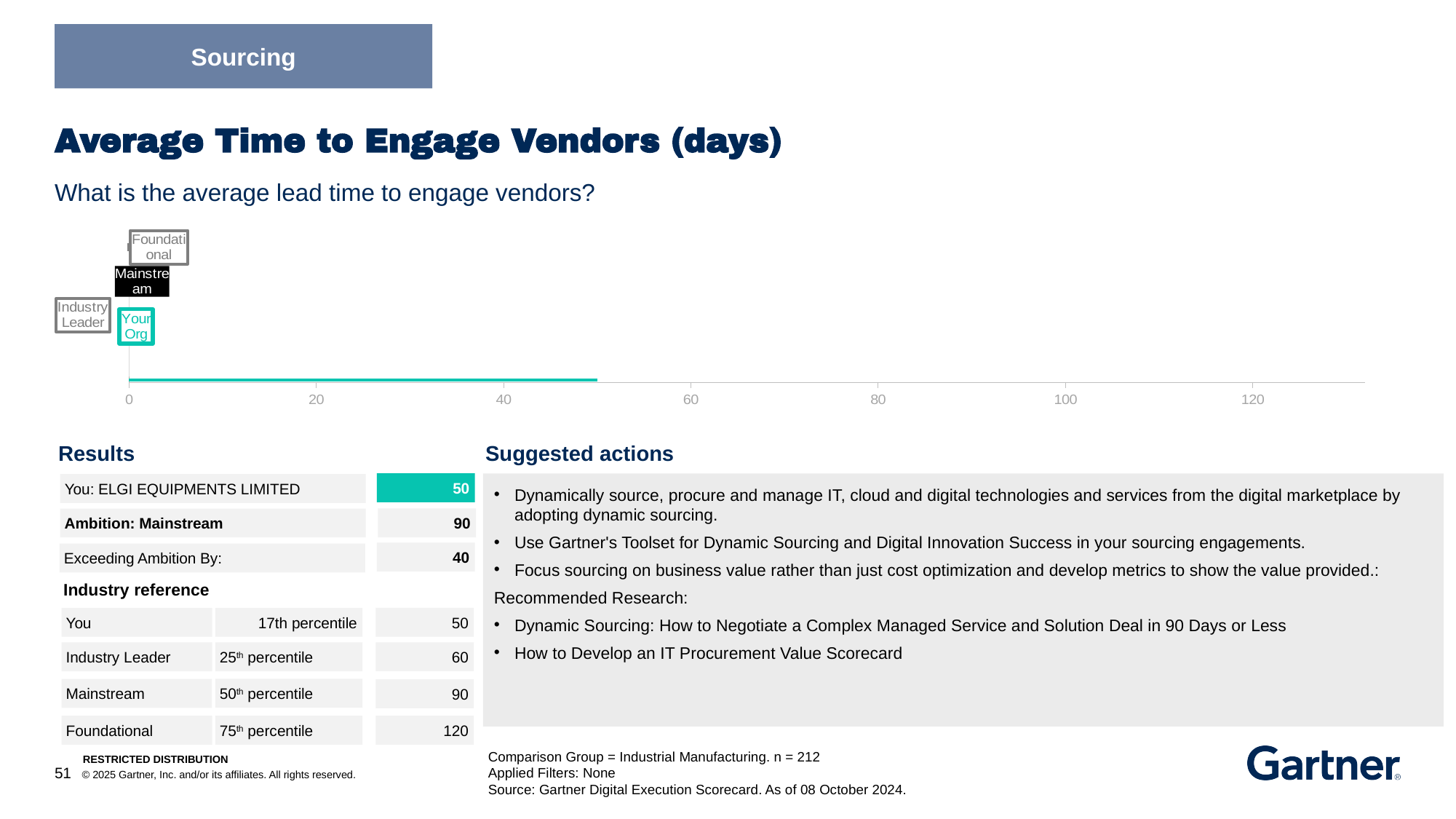

Sourcing
Average Time to Engage Vendors (days)
What is the average lead time to engage vendors?

### Chart

| Category | No data provided 1 | No data provided 2 | No Benchmark Available Yet | Benchmark Unavailable 2 | Client KPI GAP is better than Comparison 1 | Client KPI GAP is better than Comparison 2 | Client KPI GAP is worse than Comparison 1 | Client KPI GAP is worse than Comparison 2 | You no data provided | No Benchmark Available Yet | You better than comparison | You worse than comparison | Low Cohort Value as Target | Low Cohort Value | Median Cohort Value as Target | Median Cohort as Target | High Cohort Value as Target | High Cohort Value |
|---|---|---|---|---|---|---|---|---|---|---|---|---|---|---|---|---|---|---|
Results
Suggested actions
50
Dynamically source, procure and manage IT, cloud and digital technologies and services from the digital marketplace by adopting dynamic sourcing.
Use Gartner's Toolset for Dynamic Sourcing and Digital Innovation Success in your sourcing engagements.
Focus sourcing on business value rather than just cost optimization and develop metrics to show the value provided.:
Recommended Research:
Dynamic Sourcing: How to Negotiate a Complex Managed Service and Solution Deal in 90 Days or Less
How to Develop an IT Procurement Value Scorecard

You: ELGI EQUIPMENTS LIMITED
90
Ambition: Mainstream
40
Exceeding Ambition By:
Industry reference
50
You
17th percentile
60
Industry Leader
25th percentile
50th percentile
Mainstream
90
Foundational
75th percentile
120
Comparison Group = Industrial Manufacturing. n = 212
Applied Filters: None
Source: Gartner Digital Execution Scorecard. As of 08 October 2024.